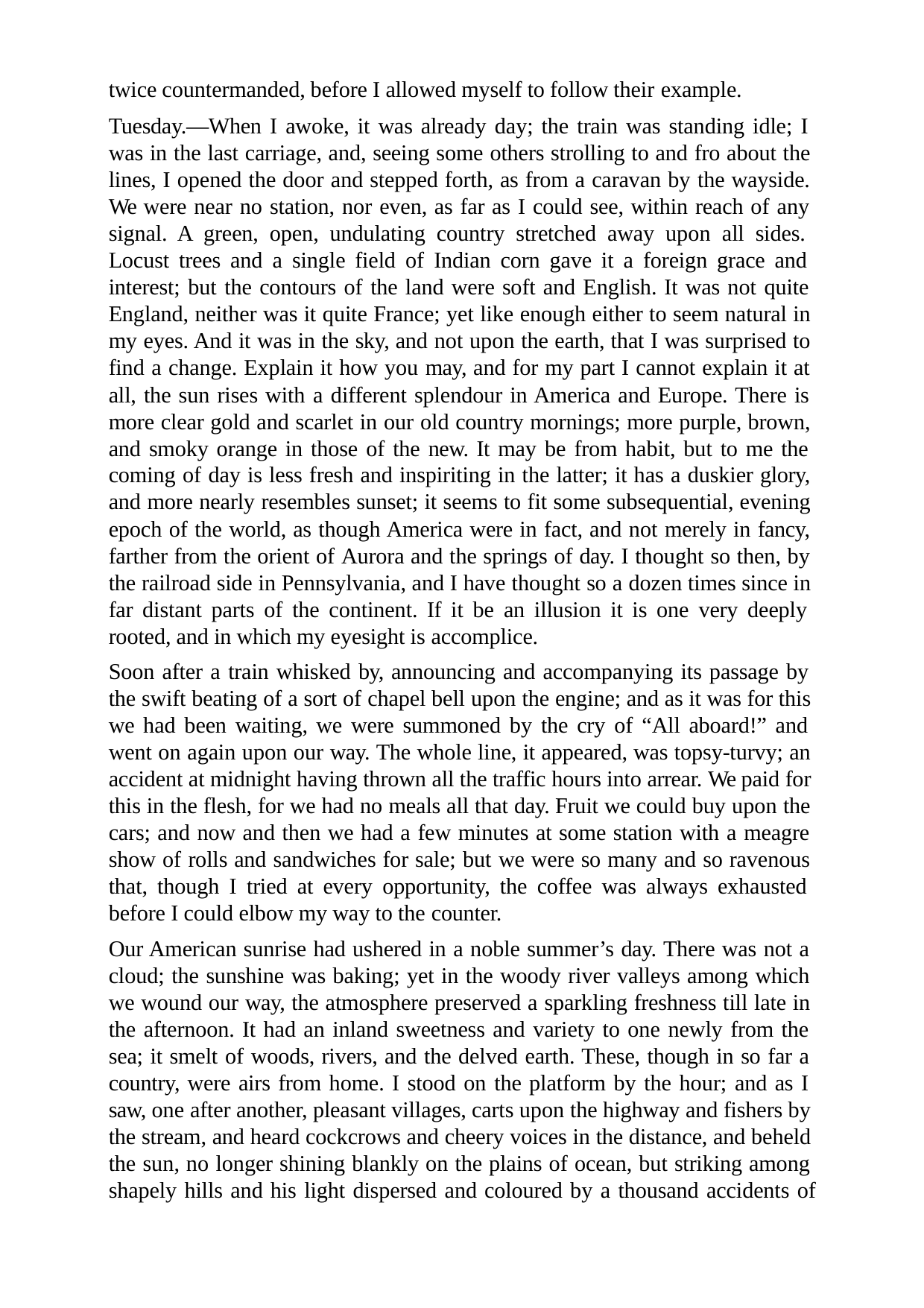

twice countermanded, before I allowed myself to follow their example.
Tuesday.—When I awoke, it was already day; the train was standing idle; I  was in the last carriage, and, seeing some others strolling to and fro about the  lines, I opened the door and stepped forth, as from a caravan by the wayside.  We were near no station, nor even, as far as I could see, within reach of any  signal. A green, open, undulating country stretched away upon all sides.  Locust trees and a single field of Indian corn gave it a foreign grace and  interest; but the contours of the land were soft and English. It was not quite  England, neither was it quite France; yet like enough either to seem natural in  my eyes. And it was in the sky, and not upon the earth, that I was surprised to  find a change. Explain it how you may, and for my part I cannot explain it at  all, the sun rises with a different splendour in America and Europe. There is  more clear gold and scarlet in our old country mornings; more purple, brown,  and smoky orange in those of the new. It may be from habit, but to me the  coming of day is less fresh and inspiriting in the latter; it has a duskier glory,  and more nearly resembles sunset; it seems to fit some subsequential, evening  epoch of the world, as though America were in fact, and not merely in fancy,  farther from the orient of Aurora and the springs of day. I thought so then, by  the railroad side in Pennsylvania, and I have thought so a dozen times since in  far distant parts of the continent. If it be an illusion it is one very deeply  rooted, and in which my eyesight is accomplice.
Soon after a train whisked by, announcing and accompanying its passage by  the swift beating of a sort of chapel bell upon the engine; and as it was for this  we had been waiting, we were summoned by the cry of “All aboard!” and  went on again upon our way. The whole line, it appeared, was topsy-turvy; an  accident at midnight having thrown all the traffic hours into arrear. We paid for  this in the flesh, for we had no meals all that day. Fruit we could buy upon the  cars; and now and then we had a few minutes at some station with a meagre  show of rolls and sandwiches for sale; but we were so many and so ravenous  that, though I tried at every opportunity, the coffee was always exhausted  before I could elbow my way to the counter.
Our American sunrise had ushered in a noble summer’s day. There was not a  cloud; the sunshine was baking; yet in the woody river valleys among which  we wound our way, the atmosphere preserved a sparkling freshness till late in  the afternoon. It had an inland sweetness and variety to one newly from the  sea; it smelt of woods, rivers, and the delved earth. These, though in so far a  country, were airs from home. I stood on the platform by the hour; and as I  saw, one after another, pleasant villages, carts upon the highway and fishers by  the stream, and heard cockcrows and cheery voices in the distance, and beheld  the sun, no longer shining blankly on the plains of ocean, but striking among  shapely hills and his light dispersed and coloured by a thousand accidents of